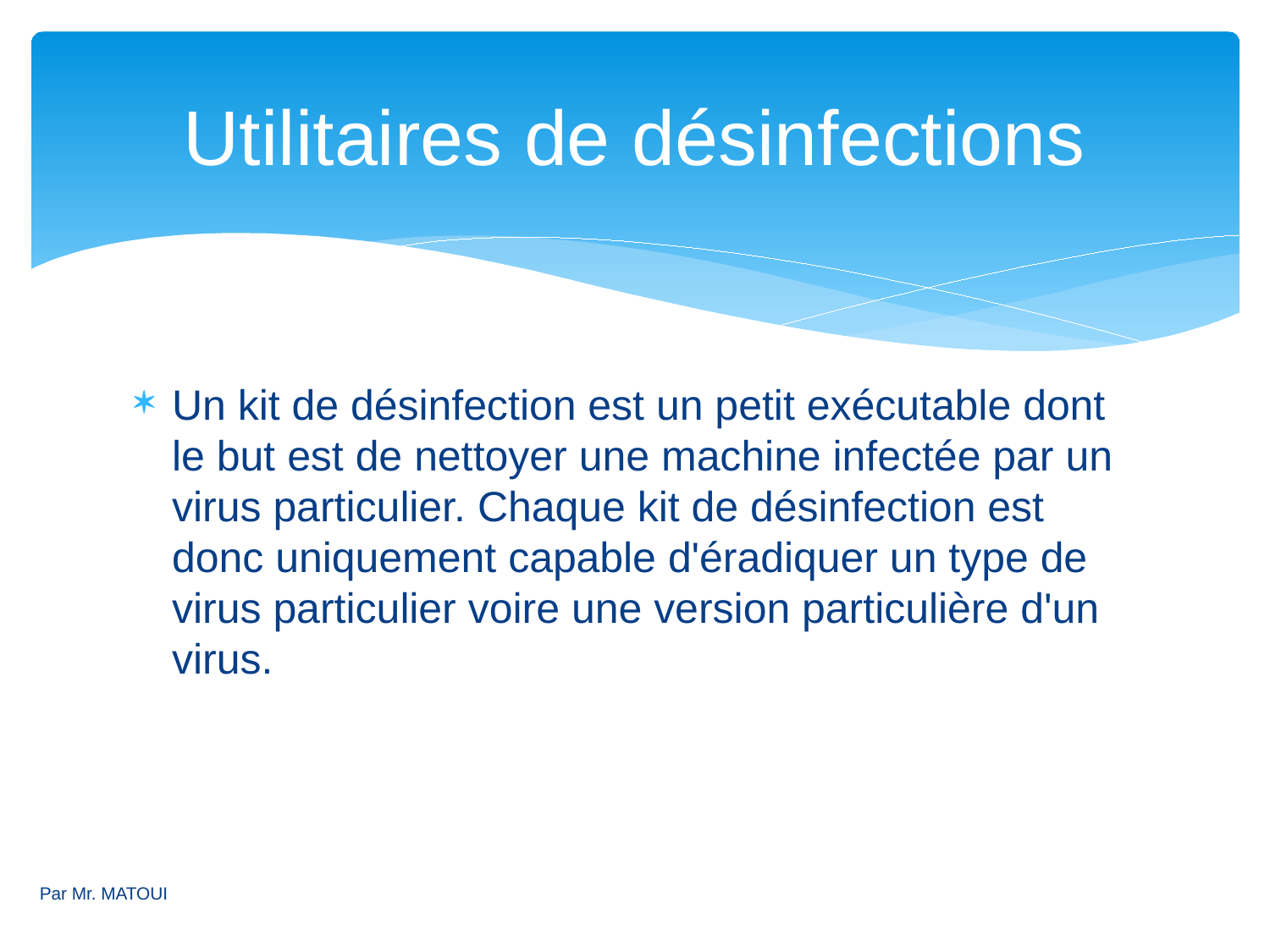

# Utilitaires de désinfections
Un kit de désinfection est un petit exécutable dont le but est de nettoyer une machine infectée par un virus particulier. Chaque kit de désinfection est donc uniquement capable d'éradiquer un type de virus particulier voire une version particulière d'un virus.

Par Mr. MATOUI